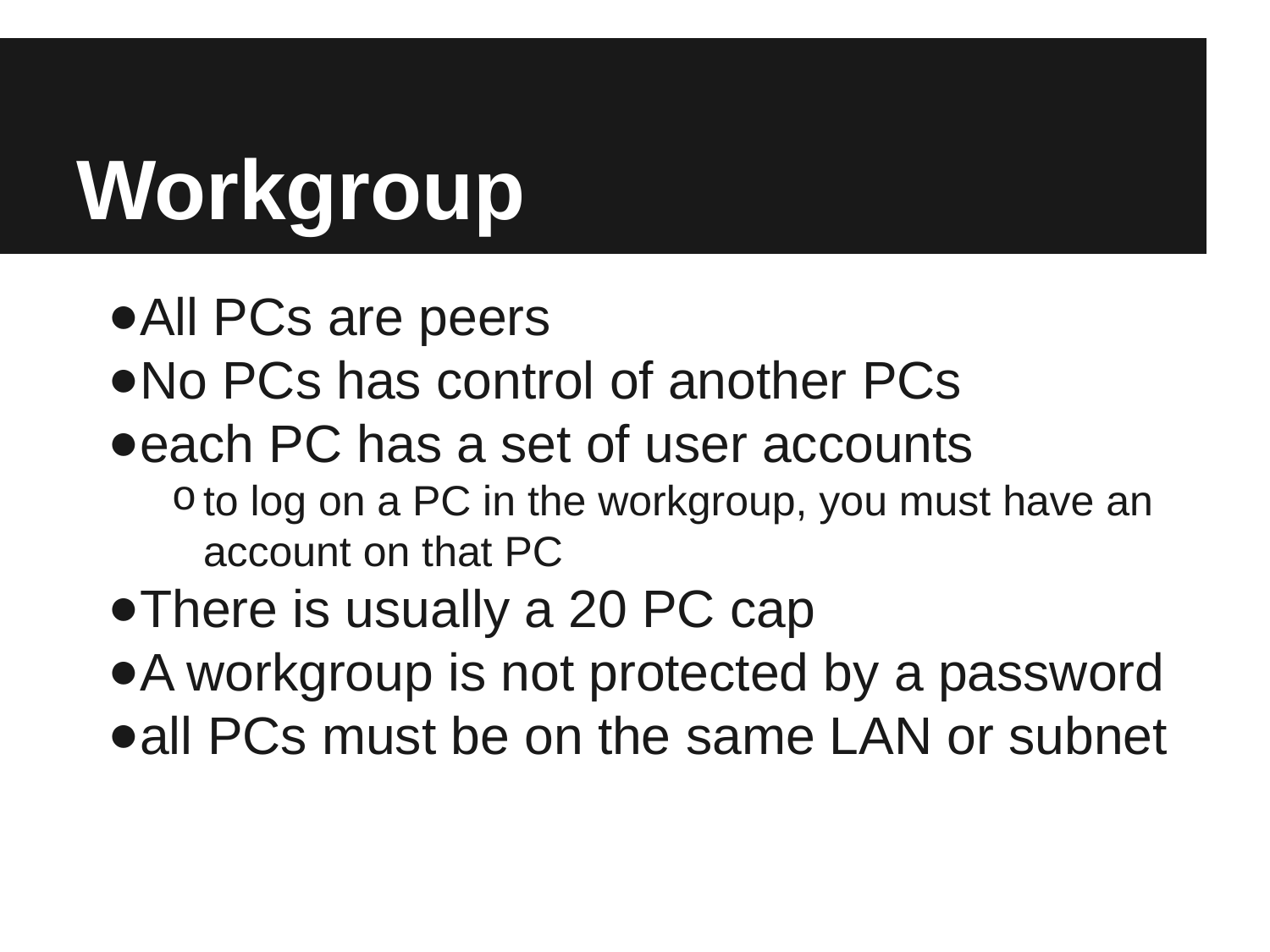

# Workgroup
All PCs are peers
No PCs has control of another PCs
each PC has a set of user accounts
to log on a PC in the workgroup, you must have an account on that PC
There is usually a 20 PC cap
A workgroup is not protected by a password
all PCs must be on the same LAN or subnet